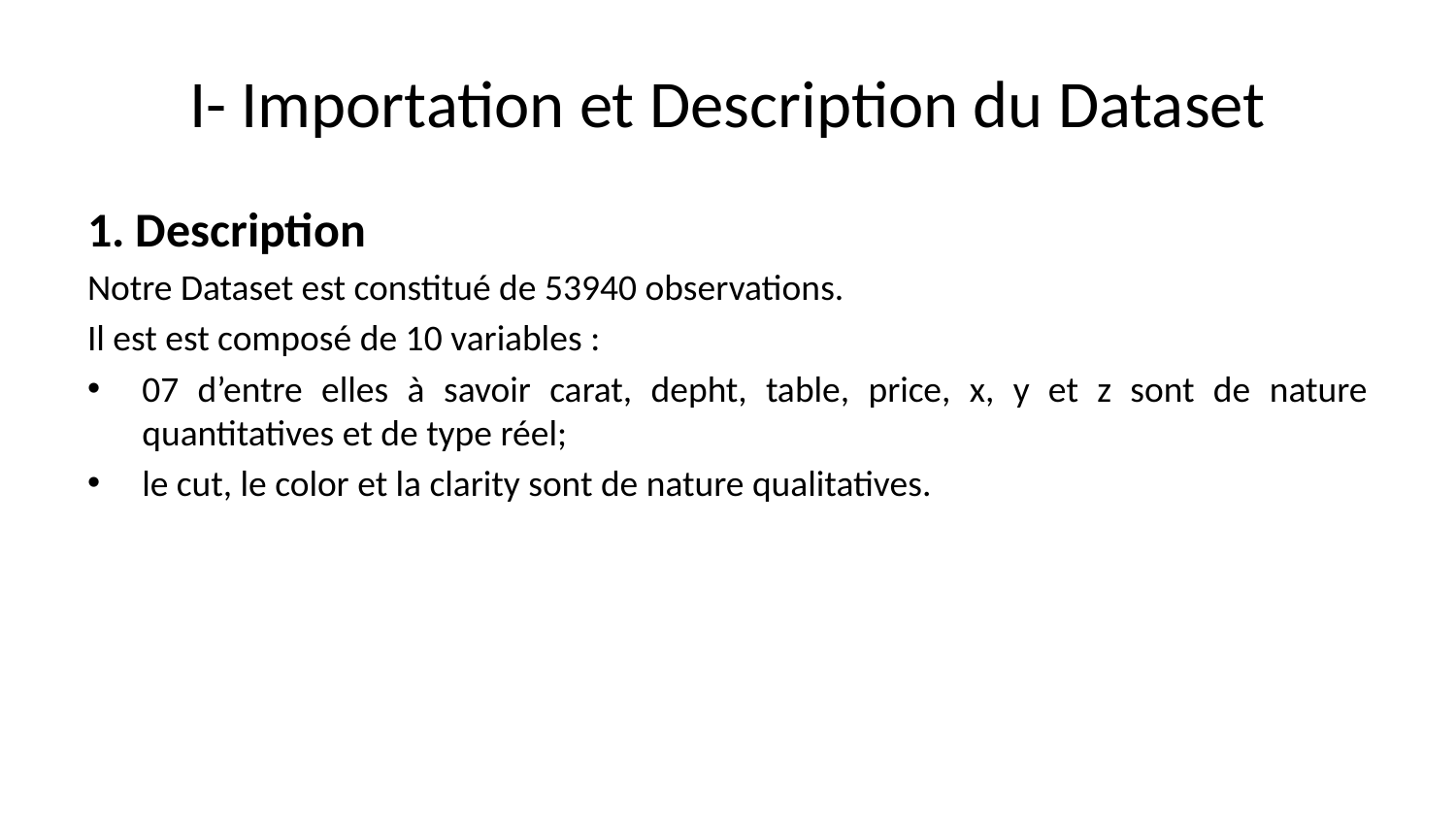

# I- Importation et Description du Dataset
1. Description
Notre Dataset est constitué de 53940 observations.
Il est est composé de 10 variables :
07 d’entre elles à savoir carat, depht, table, price, x, y et z sont de nature quantitatives et de type réel;
le cut, le color et la clarity sont de nature qualitatives.